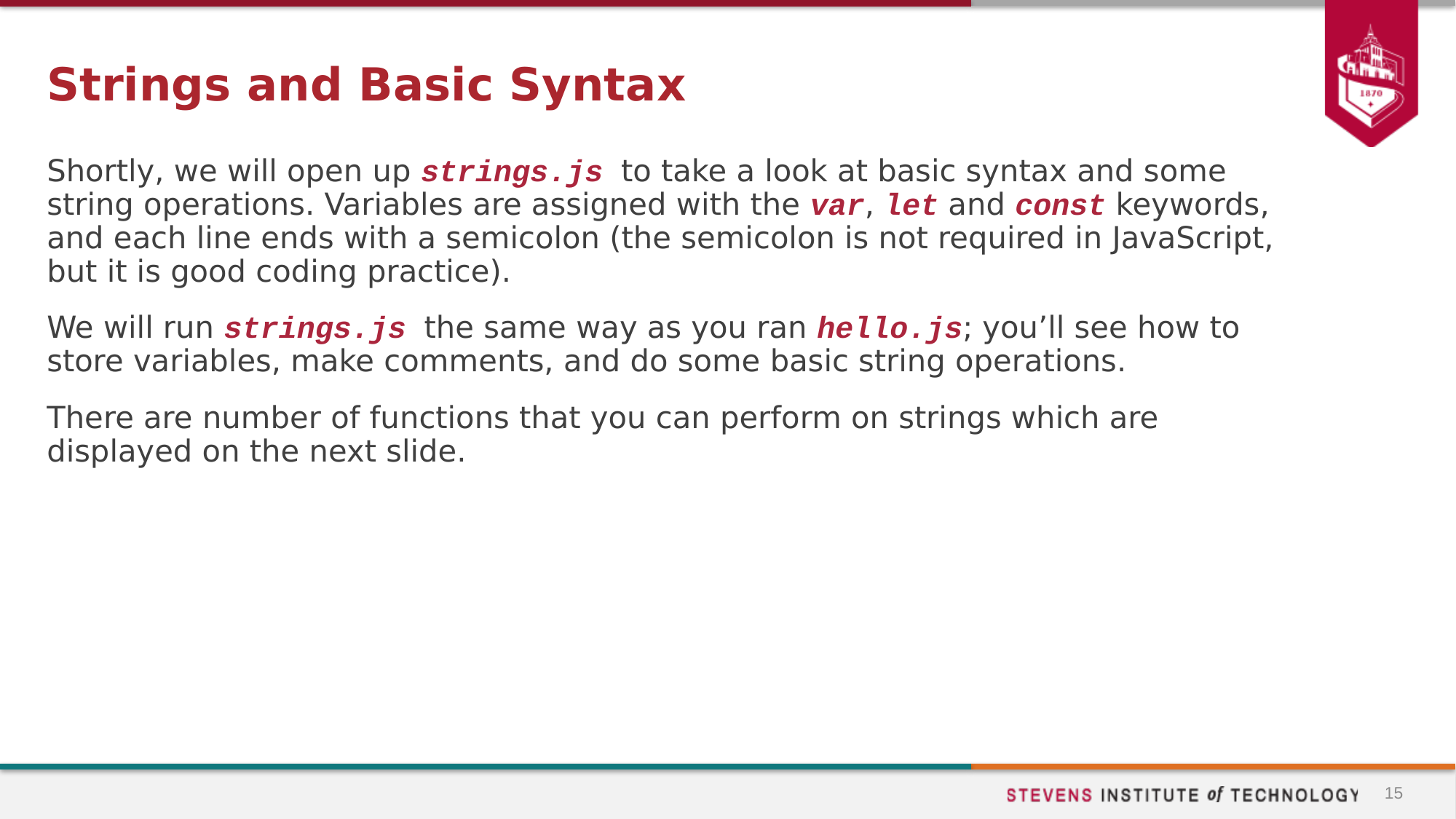

# Strings and Basic Syntax
Shortly, we will open up strings.js to take a look at basic syntax and some string operations. Variables are assigned with the var, let and const keywords, and each line ends with a semicolon (the semicolon is not required in JavaScript, but it is good coding practice).
We will run strings.js the same way as you ran hello.js; you’ll see how to store variables, make comments, and do some basic string operations.
There are number of functions that you can perform on strings which are displayed on the next slide.

15